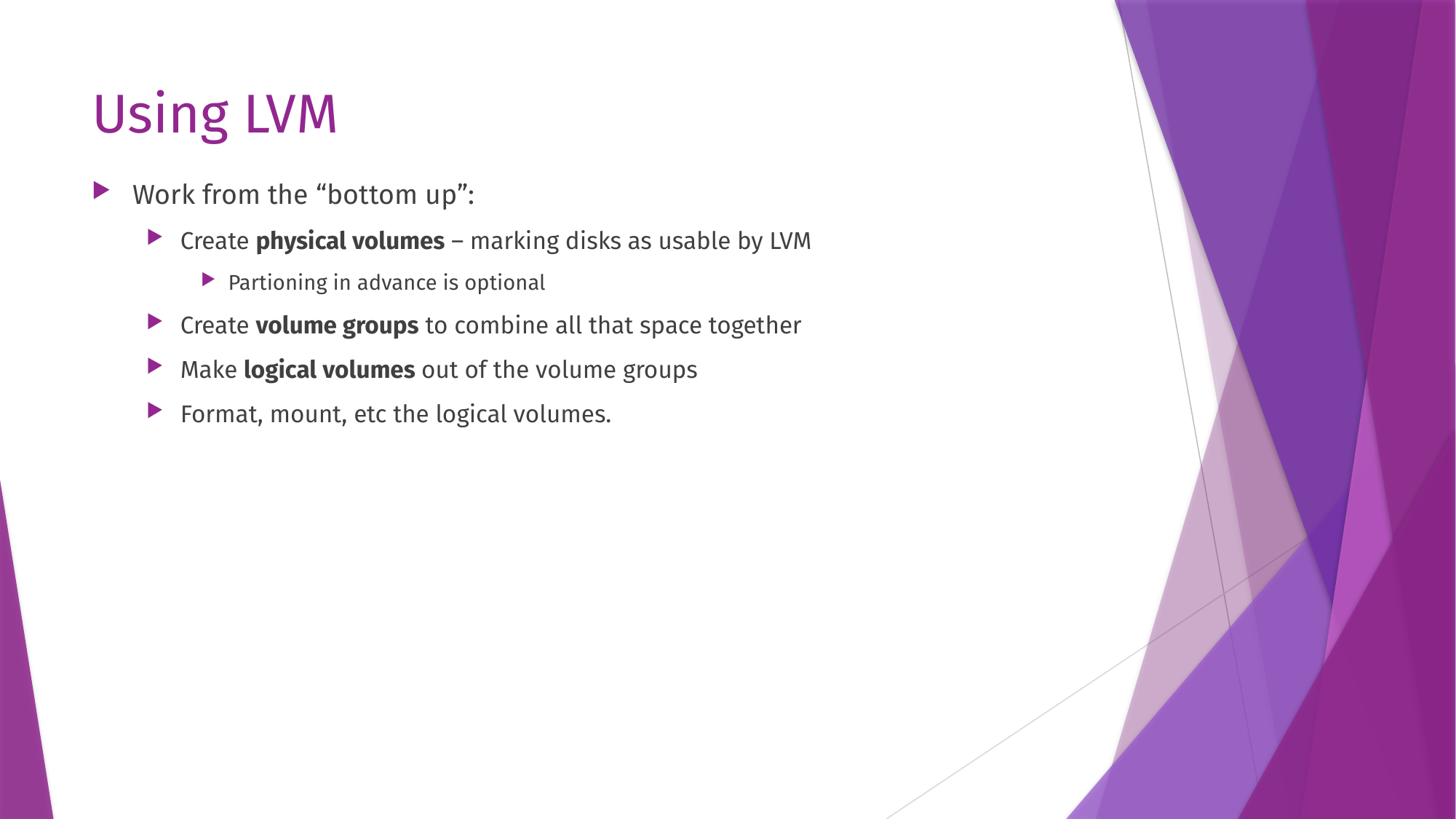

# Using LVM
Work from the “bottom up”:
Create physical volumes – marking disks as usable by LVM
Partioning in advance is optional
Create volume groups to combine all that space together
Make logical volumes out of the volume groups
Format, mount, etc the logical volumes.